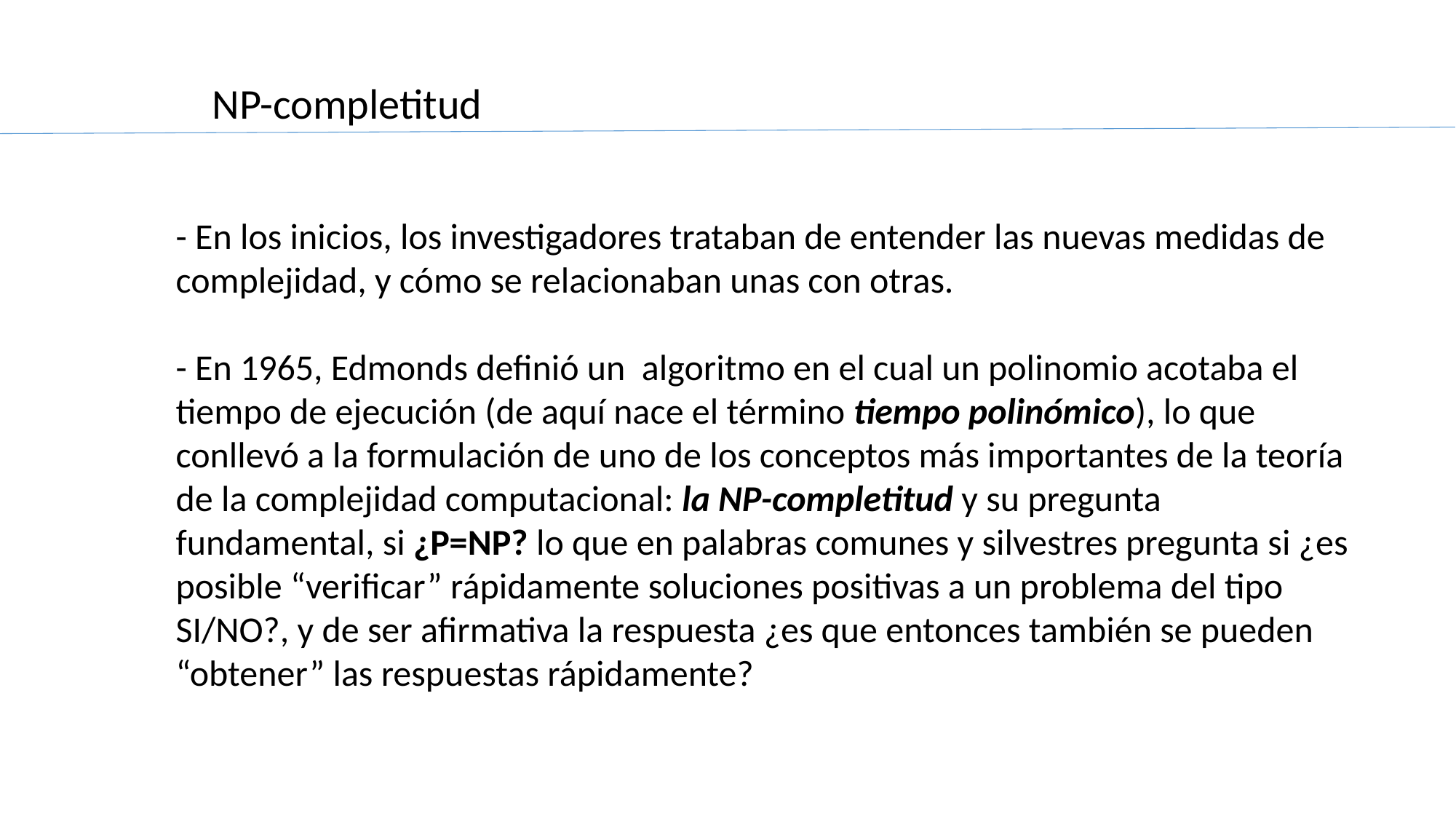

# NP-completitud
- En los inicios, los investigadores trataban de entender las nuevas medidas de complejidad, y cómo se relacionaban unas con otras.

- En 1965, Edmonds definió un  algoritmo en el cual un polinomio acotaba el tiempo de ejecución (de aquí nace el término tiempo polinómico), lo que conllevó a la formulación de uno de los conceptos más importantes de la teoría de la complejidad computacional: la NP-completitud y su pregunta fundamental, si ¿P=NP? lo que en palabras comunes y silvestres pregunta si ¿es posible “verificar” rápidamente soluciones positivas a un problema del tipo SI/NO?, y de ser afirmativa la respuesta ¿es que entonces también se pueden “obtener” las respuestas rápidamente?